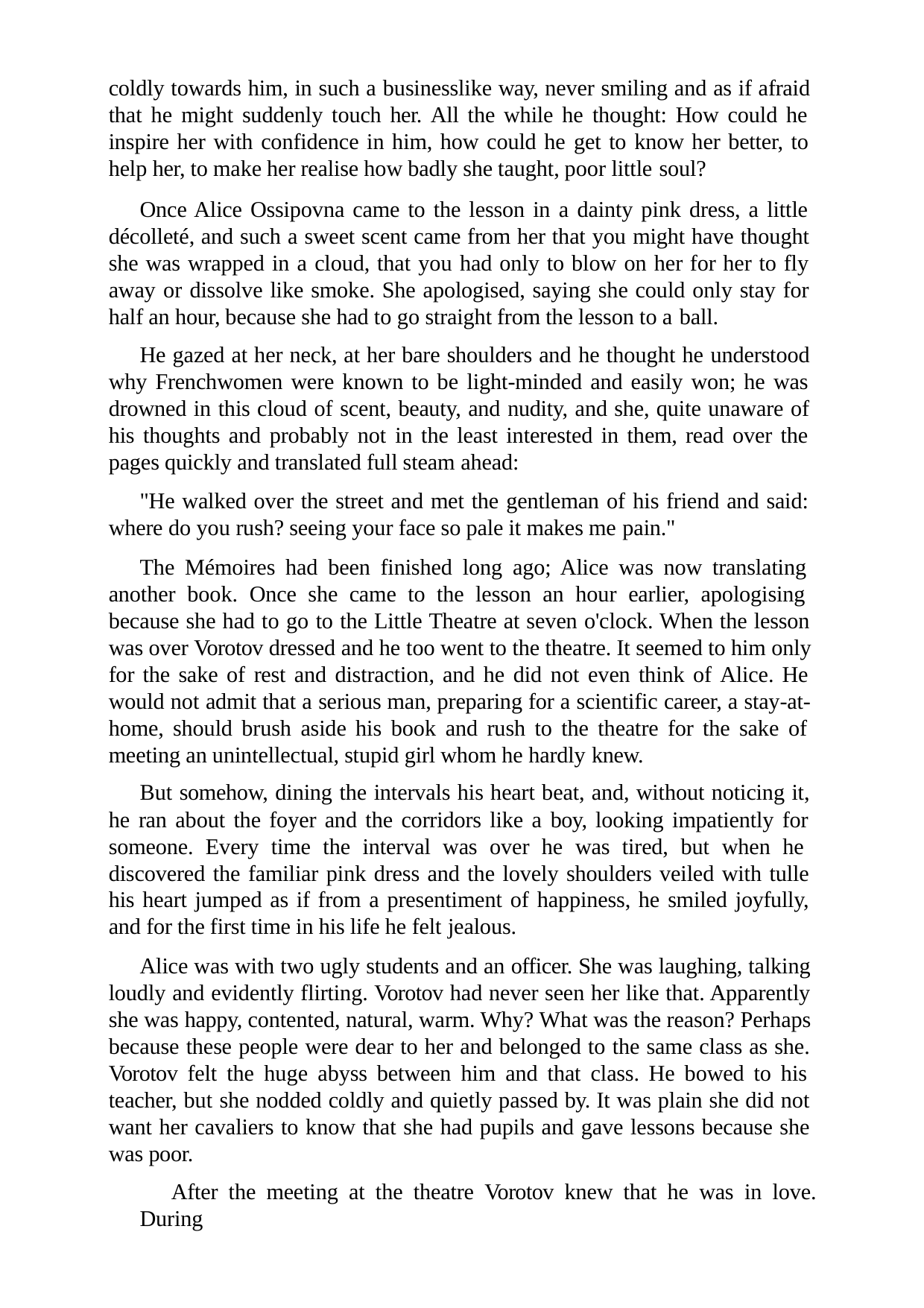

coldly towards him, in such a businesslike way, never smiling and as if afraid  that he might suddenly touch her. All the while he thought: How could he  inspire her with confidence in him, how could he get to know her better, to  help her, to make her realise how badly she taught, poor little soul?
Once Alice Ossipovna came to the lesson in a dainty pink dress, a little  décolleté, and such a sweet scent came from her that you might have thought  she was wrapped in a cloud, that you had only to blow on her for her to fly  away or dissolve like smoke. She apologised, saying she could only stay for  half an hour, because she had to go straight from the lesson to a ball.
He gazed at her neck, at her bare shoulders and he thought he understood  why Frenchwomen were known to be light-minded and easily won; he was  drowned in this cloud of scent, beauty, and nudity, and she, quite unaware of  his thoughts and probably not in the least interested in them, read over the  pages quickly and translated full steam ahead:
"He walked over the street and met the gentleman of his friend and said:  where do you rush? seeing your face so pale it makes me pain."
The Mémoires had been finished long ago; Alice was now translating  another book. Once she came to the lesson an hour earlier, apologising  because she had to go to the Little Theatre at seven o'clock. When the lesson  was over Vorotov dressed and he too went to the theatre. It seemed to him only  for the sake of rest and distraction, and he did not even think of Alice. He  would not admit that a serious man, preparing for a scientific career, a stay-at-  home, should brush aside his book and rush to the theatre for the sake of  meeting an unintellectual, stupid girl whom he hardly knew.
But somehow, dining the intervals his heart beat, and, without noticing it,  he ran about the foyer and the corridors like a boy, looking impatiently for  someone. Every time the interval was over he was tired, but when he  discovered the familiar pink dress and the lovely shoulders veiled with tulle  his heart jumped as if from a presentiment of happiness, he smiled joyfully,  and for the first time in his life he felt jealous.
Alice was with two ugly students and an officer. She was laughing, talking  loudly and evidently flirting. Vorotov had never seen her like that. Apparently  she was happy, contented, natural, warm. Why? What was the reason? Perhaps  because these people were dear to her and belonged to the same class as she.  Vorotov felt the huge abyss between him and that class. He bowed to his  teacher, but she nodded coldly and quietly passed by. It was plain she did not  want her cavaliers to know that she had pupils and gave lessons because she  was poor.
After the meeting at the theatre Vorotov knew that he was in love. During